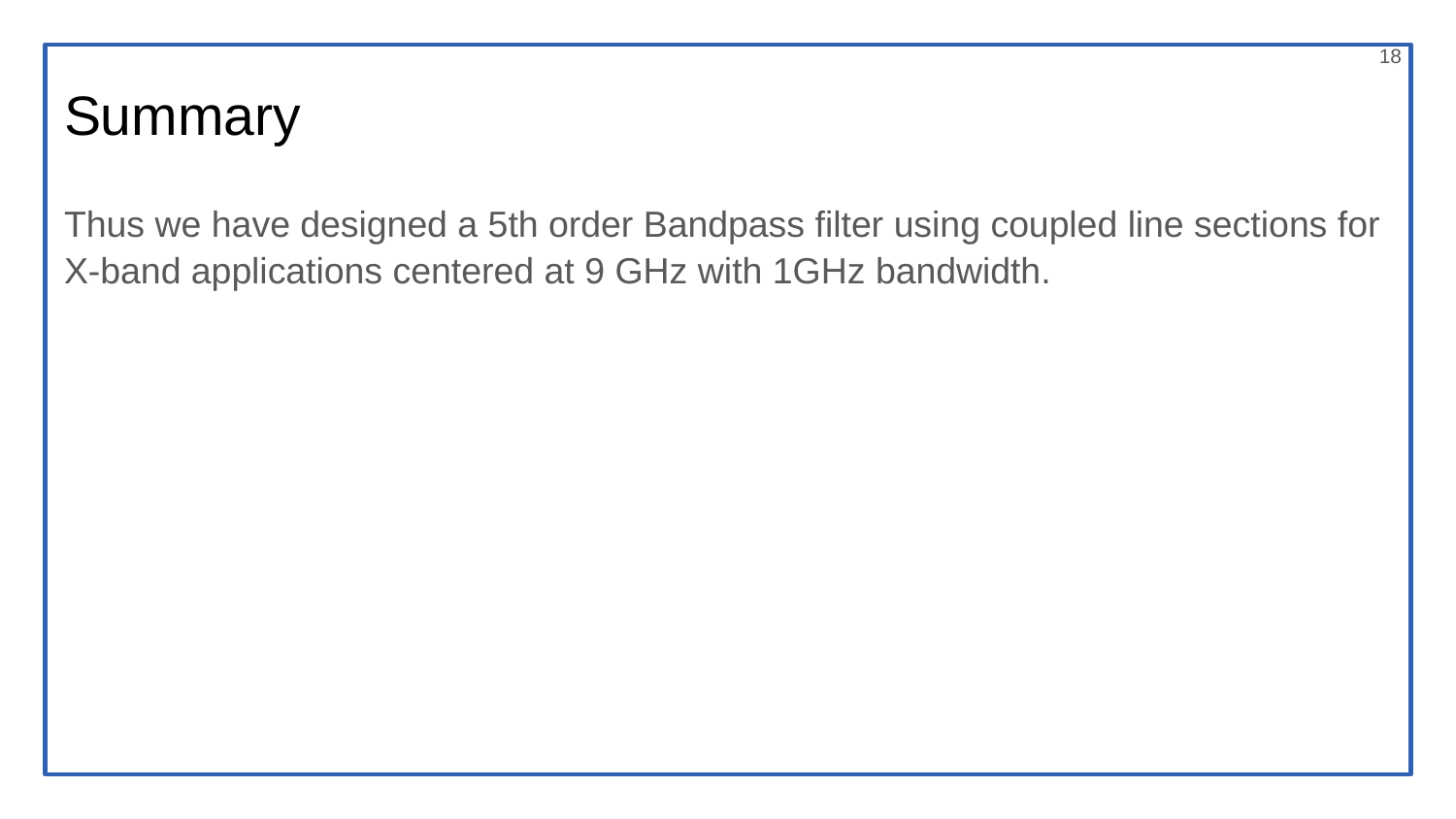

18

# Summary
Thus we have designed a 5th order Bandpass filter using coupled line sections for X-band applications centered at 9 GHz with 1GHz bandwidth.